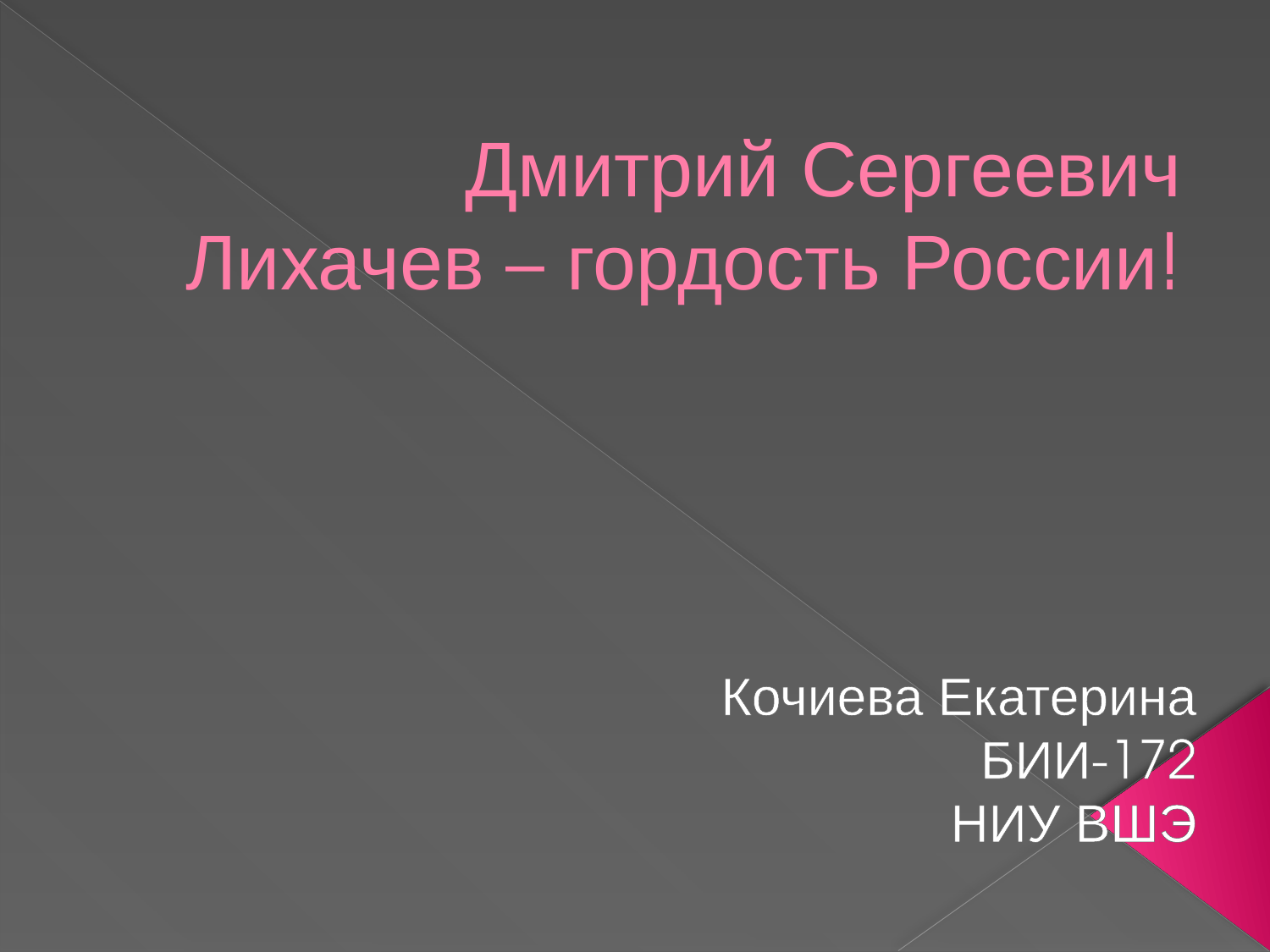

# Дмитрий Сергеевич Лихачев – гордость России!
Кочиева Екатерина
БИИ-172
НИУ ВШЭ